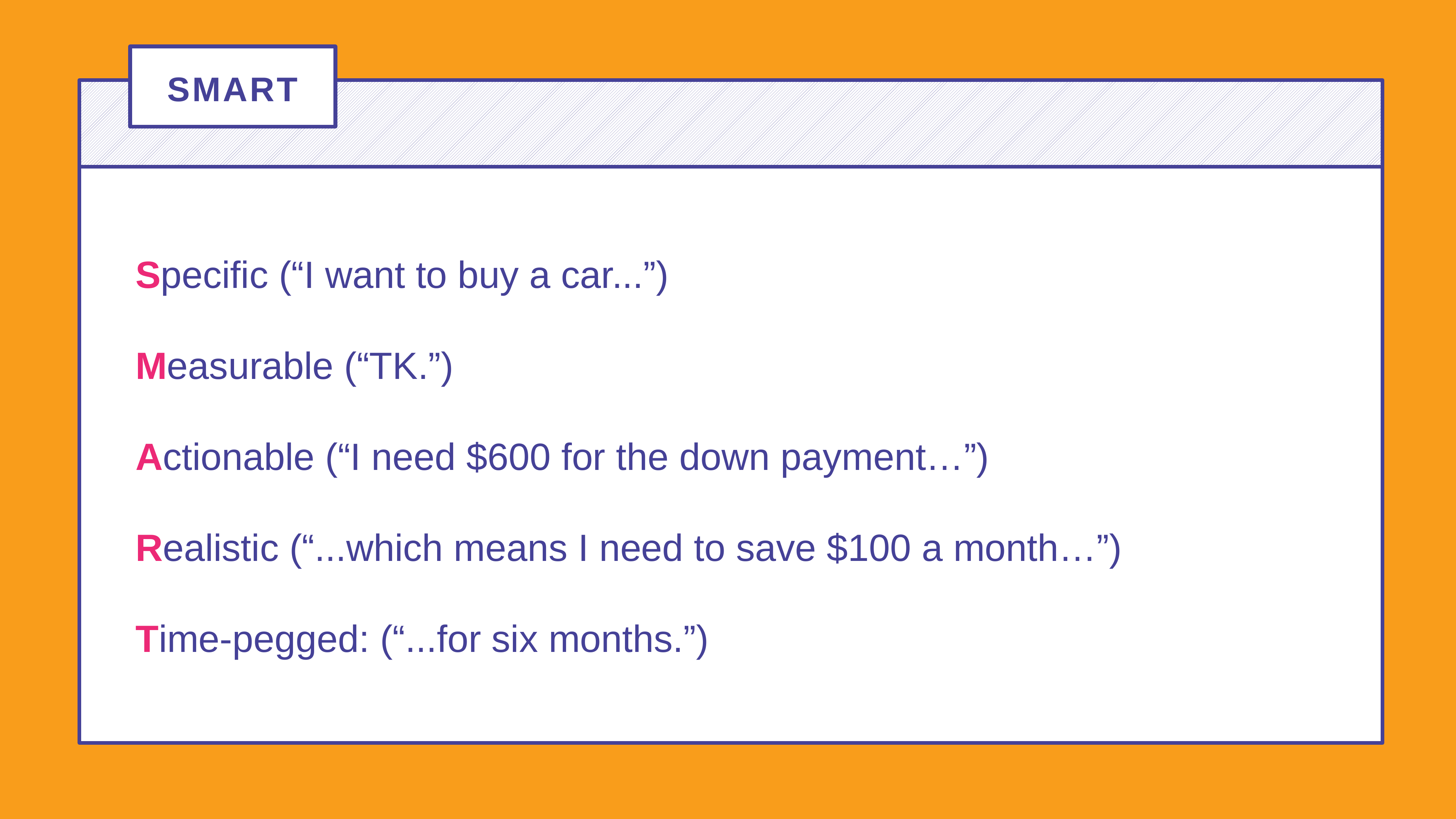

SMART

Specific (“I want to buy a car...”)
Measurable (“TK.”)
Actionable (“I need $600 for the down payment…”)
Realistic (“...which means I need to save $100 a month…”)
Time-pegged: (“...for six months.”)
+